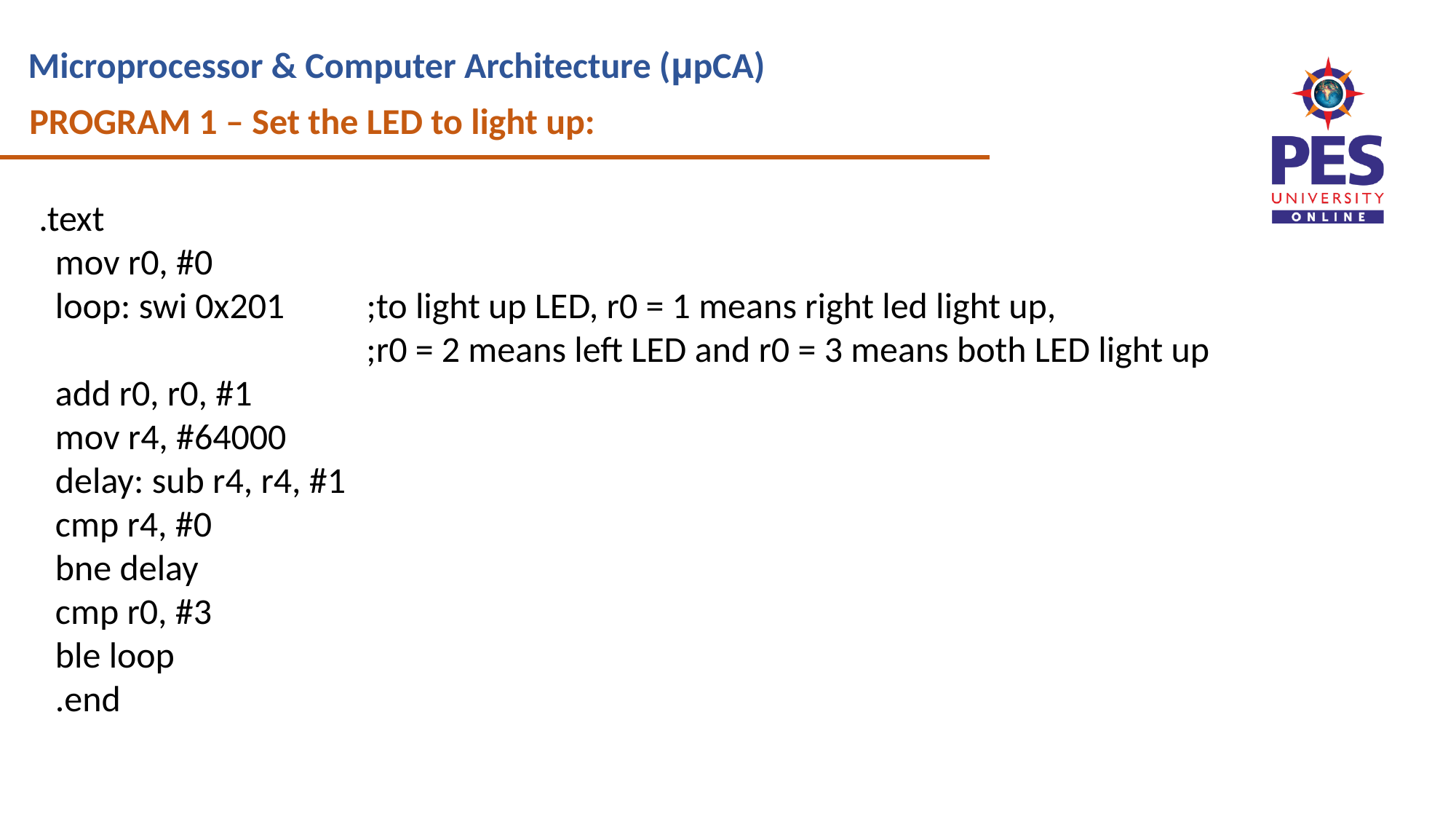

PROGRAM 1 – Set the LED to light up:
.text
  mov r0, #0
  loop: swi 0x201          ;to light up LED, r0 = 1 means right led light up,
                                        ;r0 = 2 means left LED and r0 = 3 means both LED light up
  add r0, r0, #1
  mov r4, #64000
  delay: sub r4, r4, #1
  cmp r4, #0
  bne delay
  cmp r0, #3
  ble loop
  .end